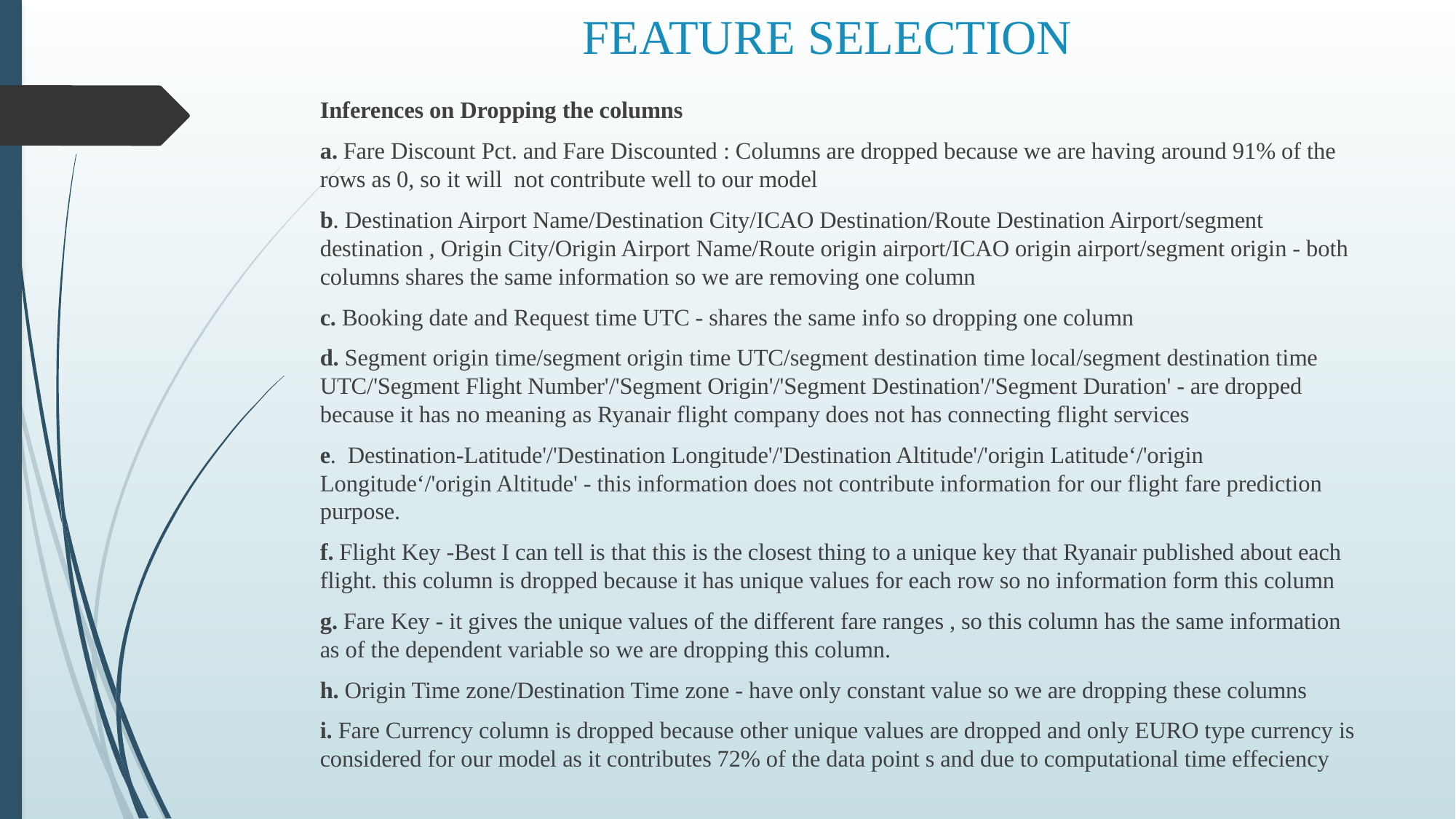

# FEATURE SELECTION
Inferences on Dropping the columns
a. Fare Discount Pct. and Fare Discounted : Columns are dropped because we are having around 91% of the rows as 0, so it will  not contribute well to our model
b. Destination Airport Name/Destination City/ICAO Destination/Route Destination Airport/segment destination , Origin City/Origin Airport Name/Route origin airport/ICAO origin airport/segment origin - both columns shares the same information so we are removing one column
c. Booking date and Request time UTC - shares the same info so dropping one column
d. Segment origin time/segment origin time UTC/segment destination time local/segment destination time UTC/'Segment Flight Number'/'Segment Origin'/'Segment Destination'/'Segment Duration' - are dropped because it has no meaning as Ryanair flight company does not has connecting flight services
e.  Destination-Latitude'/'Destination Longitude'/'Destination Altitude'/'origin Latitude‘/'origin Longitude‘/'origin Altitude' - this information does not contribute information for our flight fare prediction purpose.
f. Flight Key -Best I can tell is that this is the closest thing to a unique key that Ryanair published about each flight. this column is dropped because it has unique values for each row so no information form this column
g. Fare Key - it gives the unique values of the different fare ranges , so this column has the same information as of the dependent variable so we are dropping this column.
h. Origin Time zone/Destination Time zone - have only constant value so we are dropping these columns
i. Fare Currency column is dropped because other unique values are dropped and only EURO type currency is considered for our model as it contributes 72% of the data point s and due to computational time effeciency